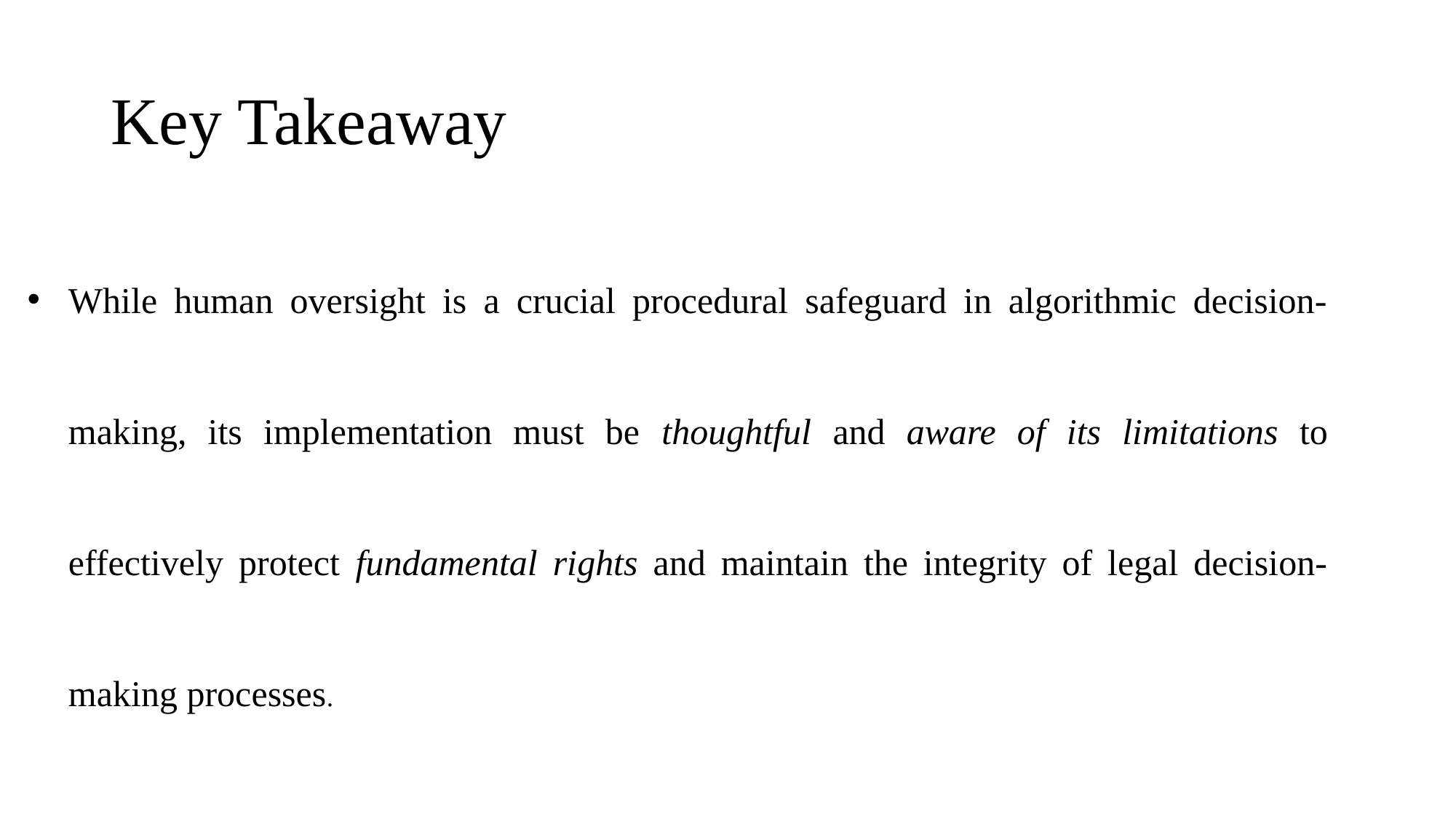

# Key Takeaway
While human oversight is a crucial procedural safeguard in algorithmic decision-making, its implementation must be thoughtful and aware of its limitations to effectively protect fundamental rights and maintain the integrity of legal decision-making processes.